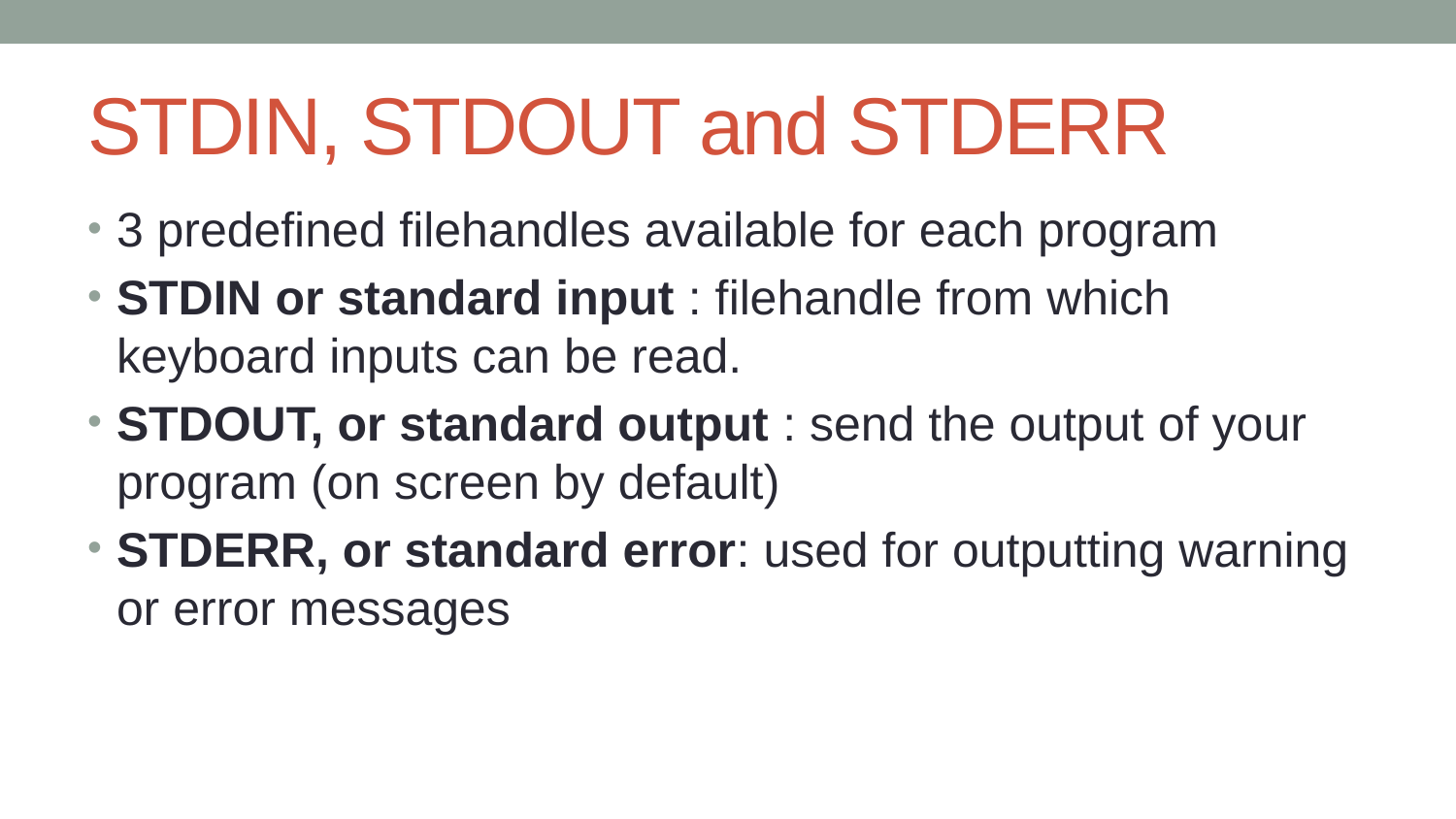

# STDIN, STDOUT and STDERR
3 predefined filehandles available for each program
STDIN or standard input : filehandle from which keyboard inputs can be read.
STDOUT, or standard output : send the output of your program (on screen by default)
STDERR, or standard error: used for outputting warning or error messages